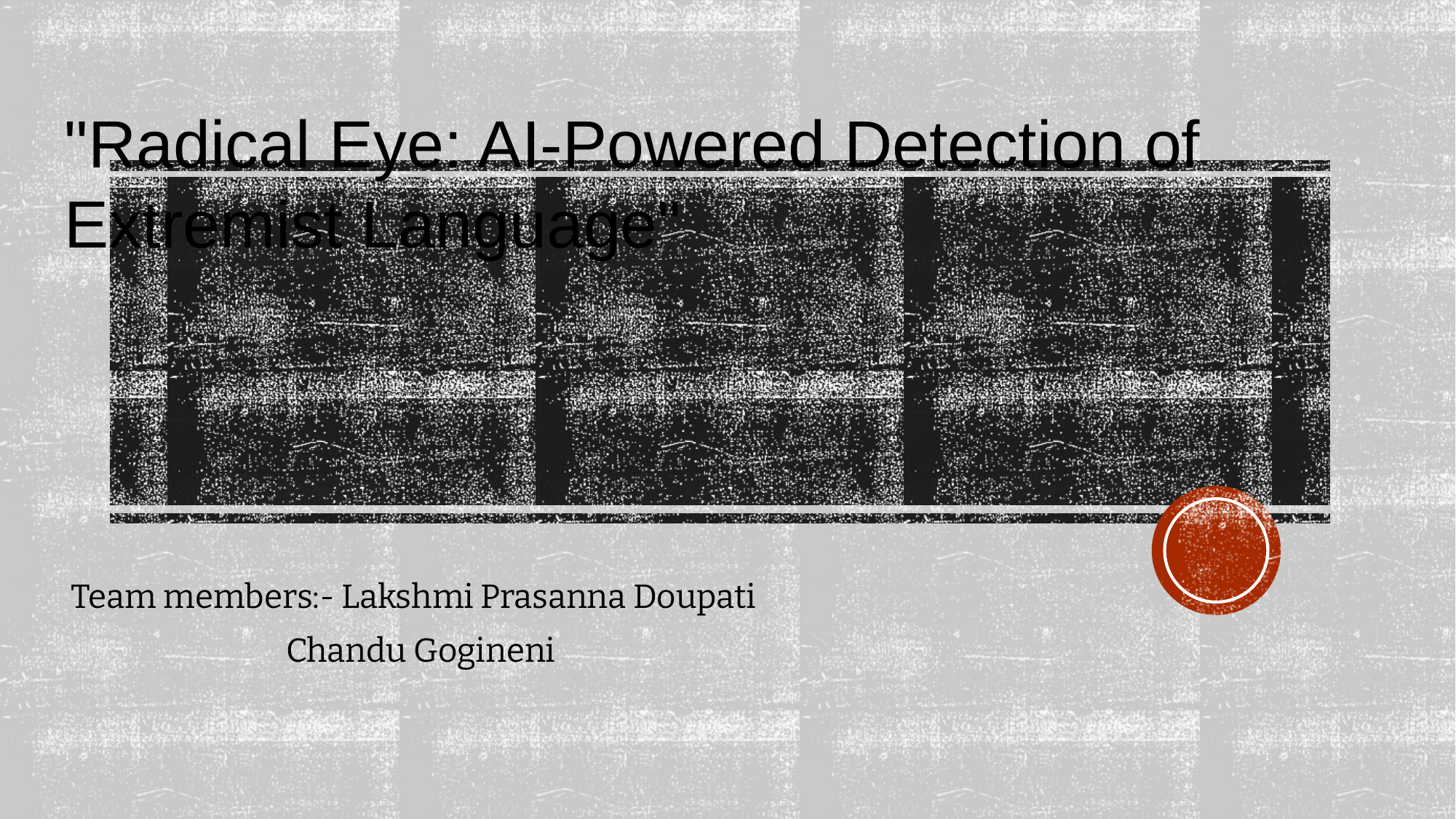

# "Radical Eye: AI-Powered Detection of Extremist Language"
Team members:- Lakshmi Prasanna Doupati
                                Chandu Gogineni